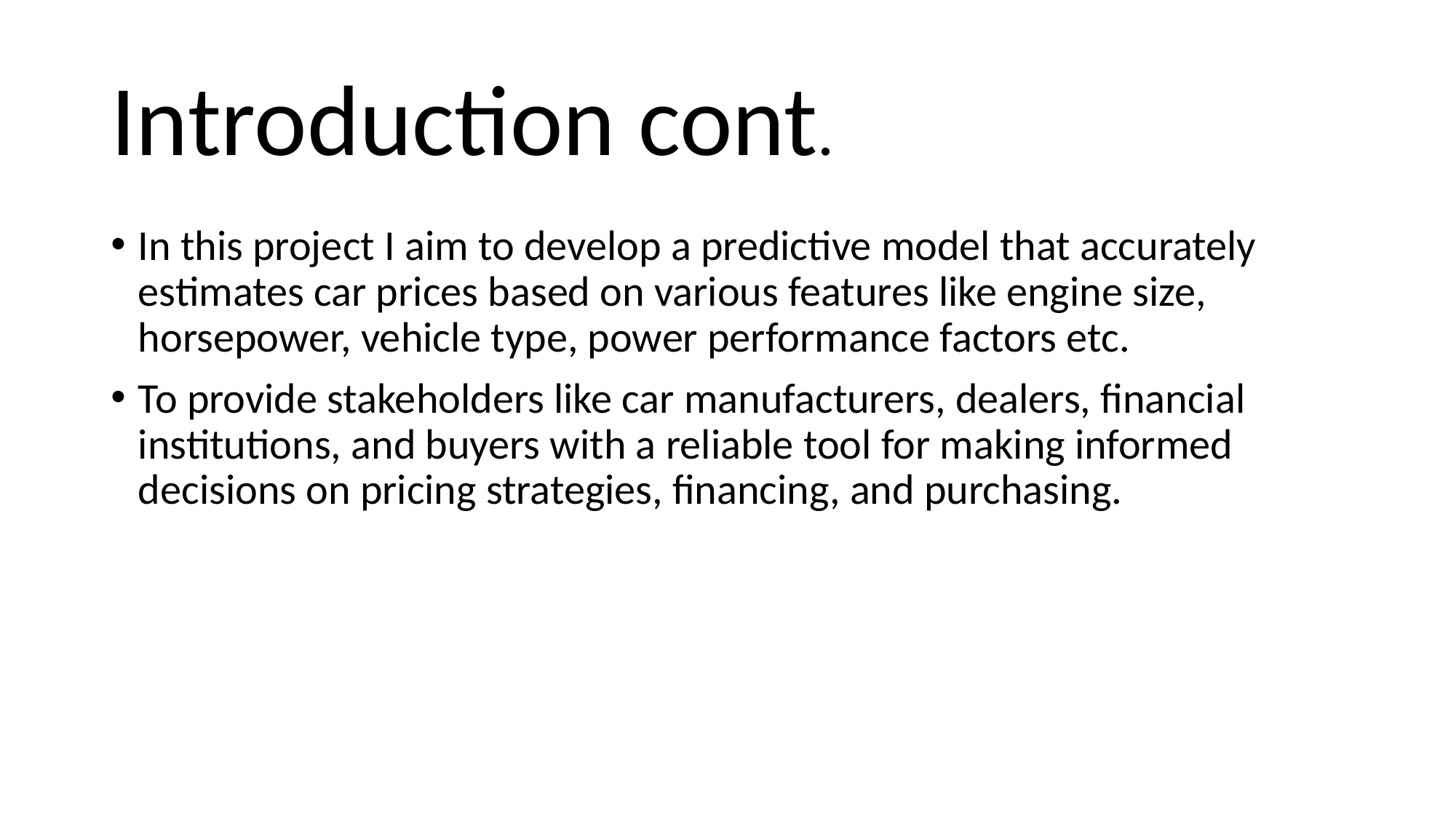

# Introduction cont.
In this project I aim to develop a predictive model that accurately estimates car prices based on various features like engine size, horsepower, vehicle type, power performance factors etc.
To provide stakeholders like car manufacturers, dealers, financial institutions, and buyers with a reliable tool for making informed decisions on pricing strategies, financing, and purchasing.